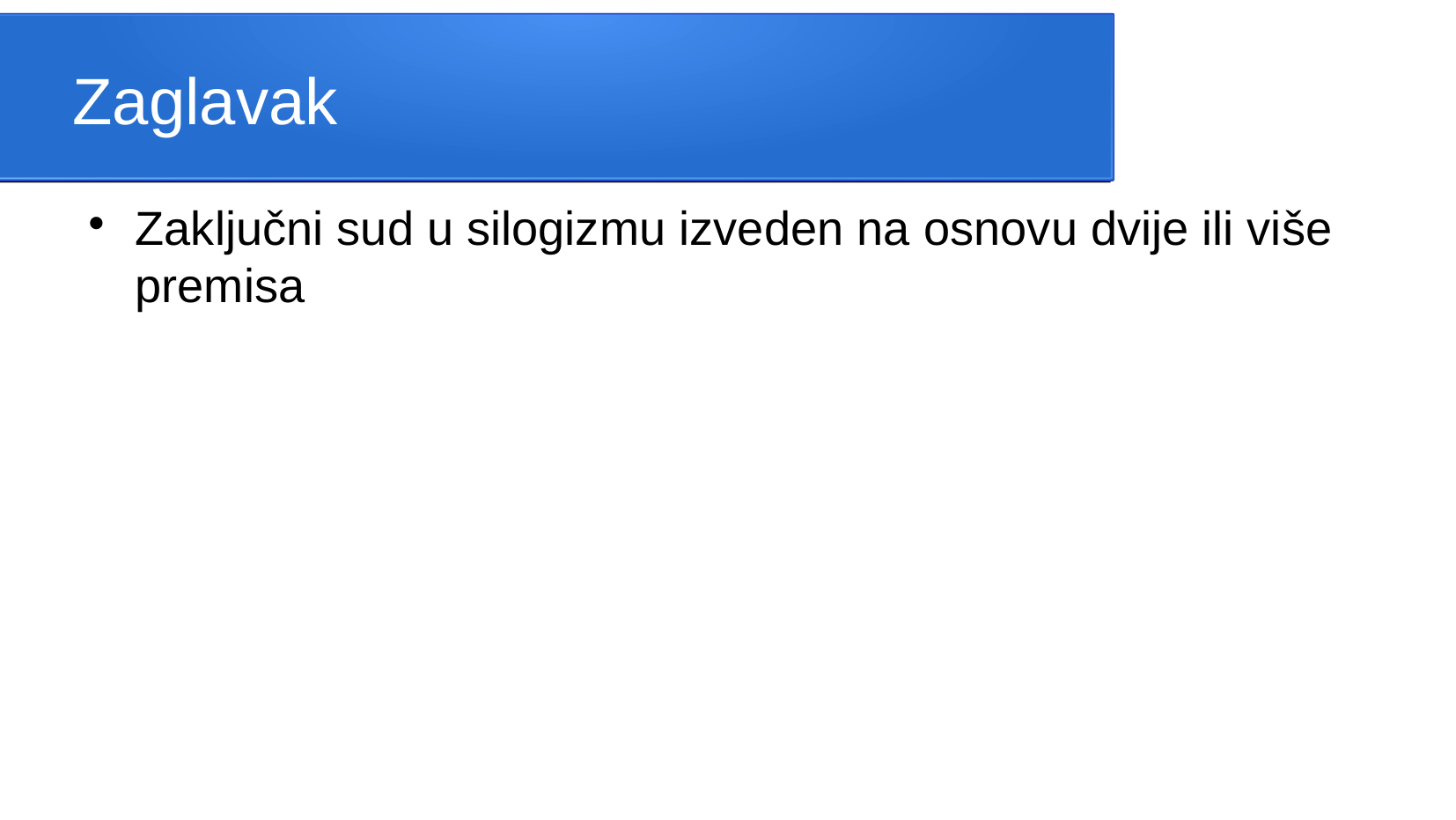

Zaglavak
Zaključni sud u silogizmu izveden na osnovu dvije ili više premisa